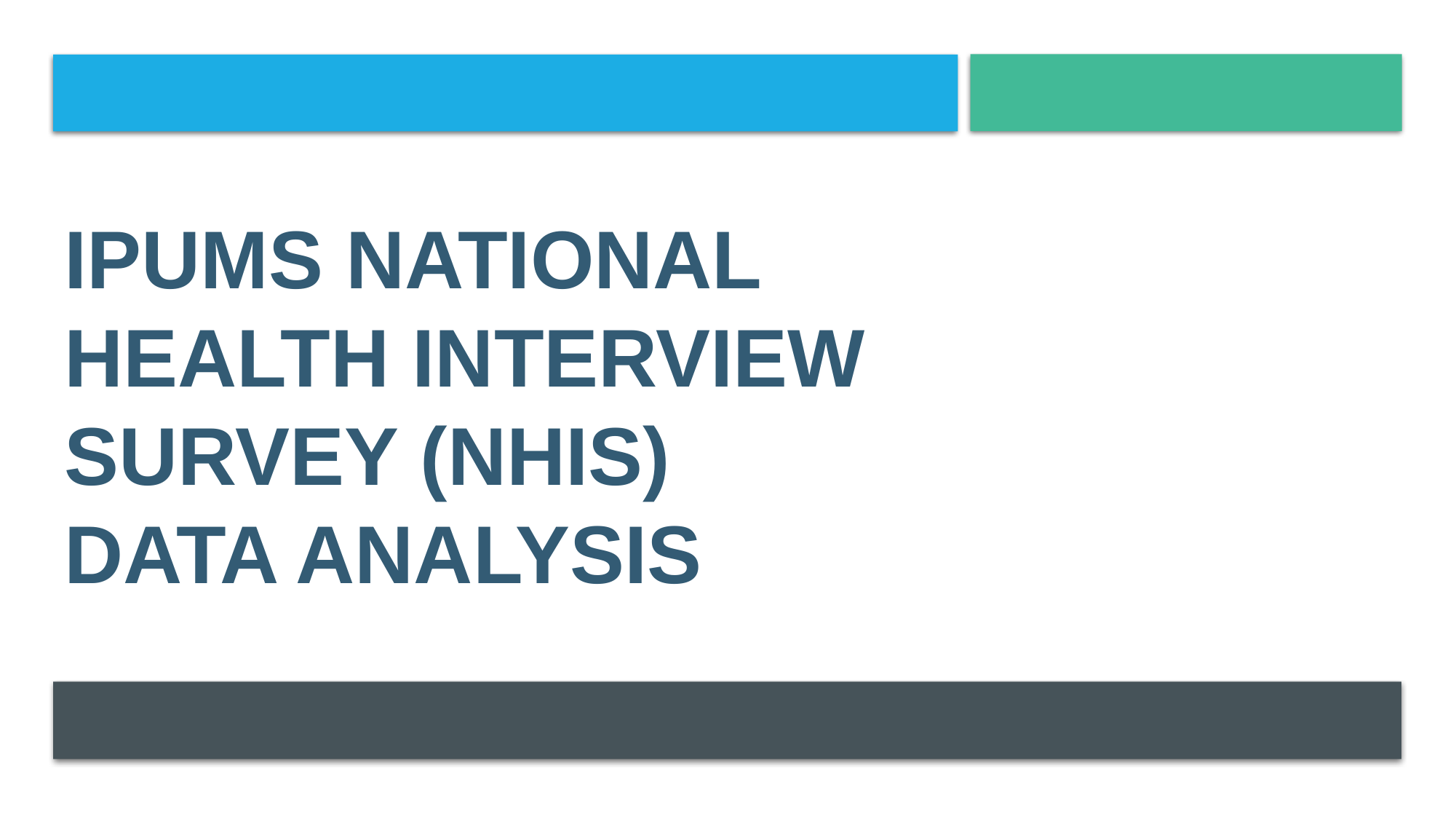

# IPUMS National Health Interview Survey (NHIS) DATA ANALYSIS